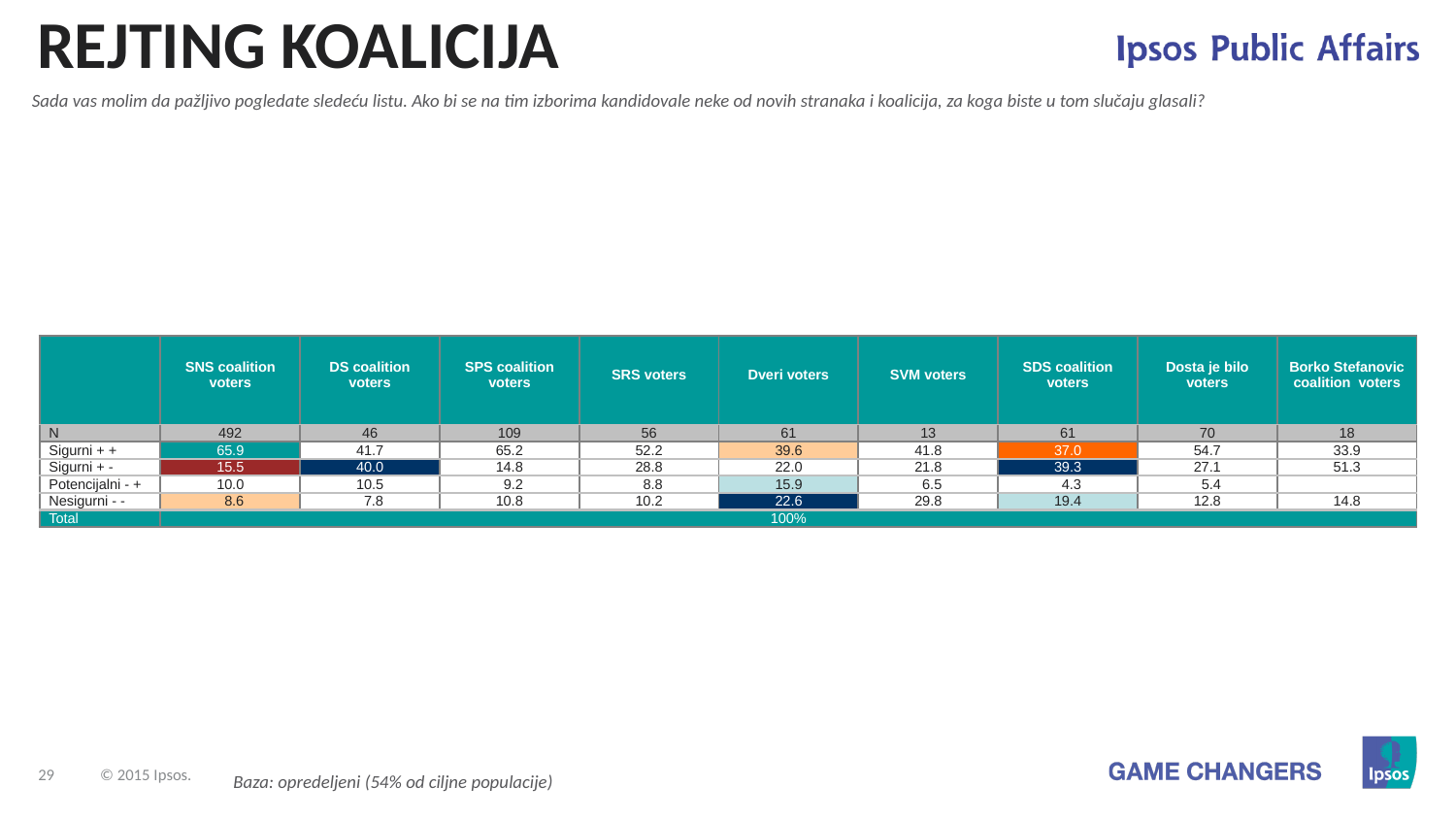

# REJTING KOALICIJA
Sada vas molim da pažljivo pogledate sledeću listu. Ako bi se na tim izborima kandidovale neke od novih stranaka i koalicija, za koga biste u tom slučaju glasali?
|  | SNS coalition voters | DS coalition voters | SPS coalition voters | SRS voters | Dveri voters | SVM voters | SDS coalition voters | Dosta je bilo voters | Borko Stefanovic coalition voters |
| --- | --- | --- | --- | --- | --- | --- | --- | --- | --- |
| N | 492 | 46 | 109 | 56 | 61 | 13 | 61 | 70 | 18 |
| Sigurni + + | 65.9 | 41.7 | 65.2 | 52.2 | 39.6 | 41.8 | 37.0 | 54.7 | 33.9 |
| Sigurni + - | 15.5 | 40.0 | 14.8 | 28.8 | 22.0 | 21.8 | 39.3 | 27.1 | 51.3 |
| Potencijalni - + | 10.0 | 10.5 | 09.2 | 08.8 | 15.9 | 06.5 | 04.3 | 05.4 |  |
| Nesigurni - - | 08.6 | 07.8 | 10.8 | 10.2 | 22.6 | 29.8 | 19.4 | 12.8 | 14.8 |
| Total | 100% |  |  |  |  |  |  |  |  |
Baza: opredeljeni (54% od ciljne populacije)